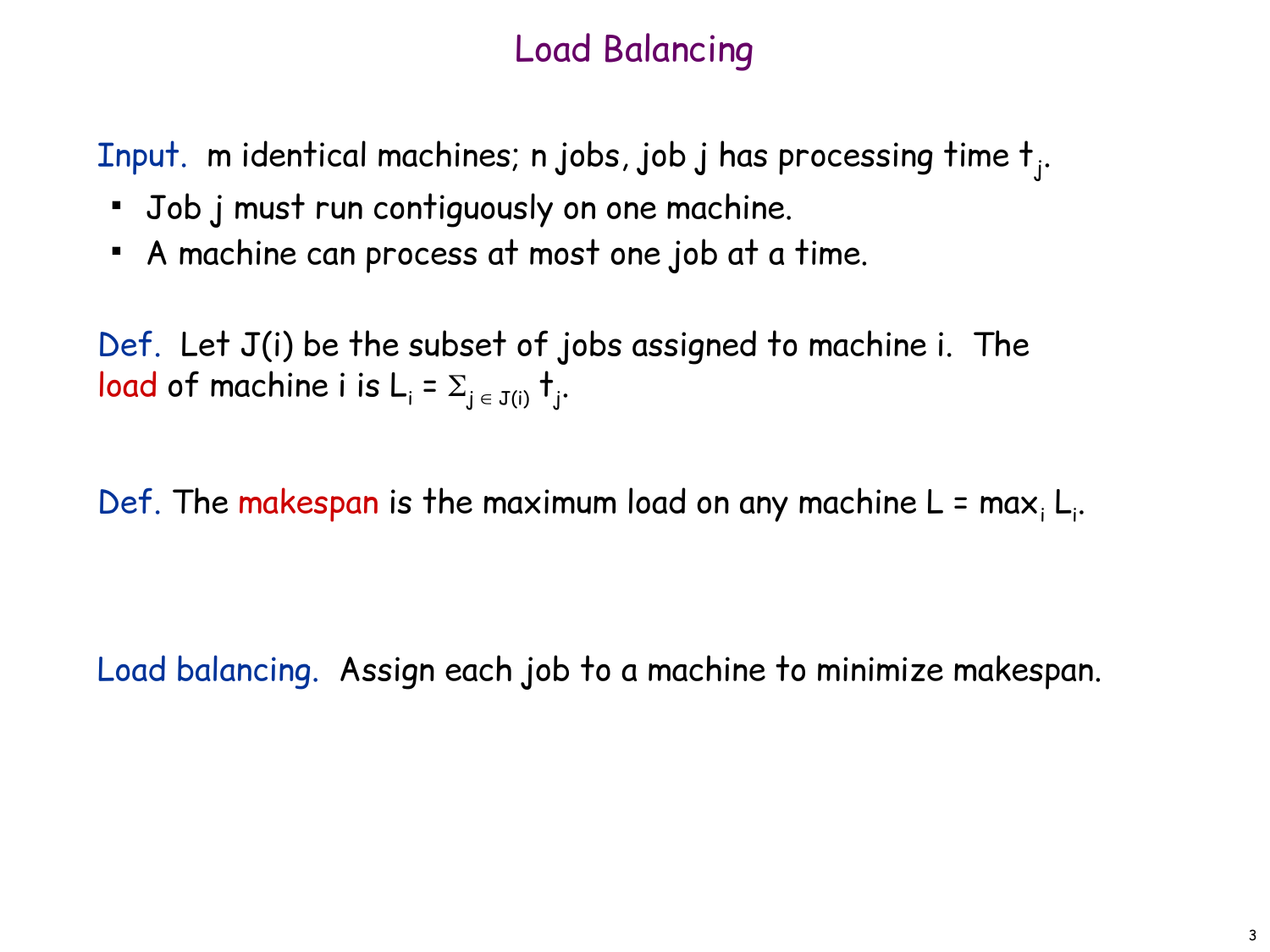

# Load Balancing
Input.  m identical machines; n jobs, job j has processing time tj.
Job j must run contiguously on one machine.
A machine can process at most one job at a time.

Def.  Let J(i) be the subset of jobs assigned to machine i.  The
load of machine i is Li = Σj ∈ J(i) tj.

Def. The makespan is the maximum load on any machine L = maxi Li.

Load balancing.  Assign each job to a machine to minimize makespan.
3